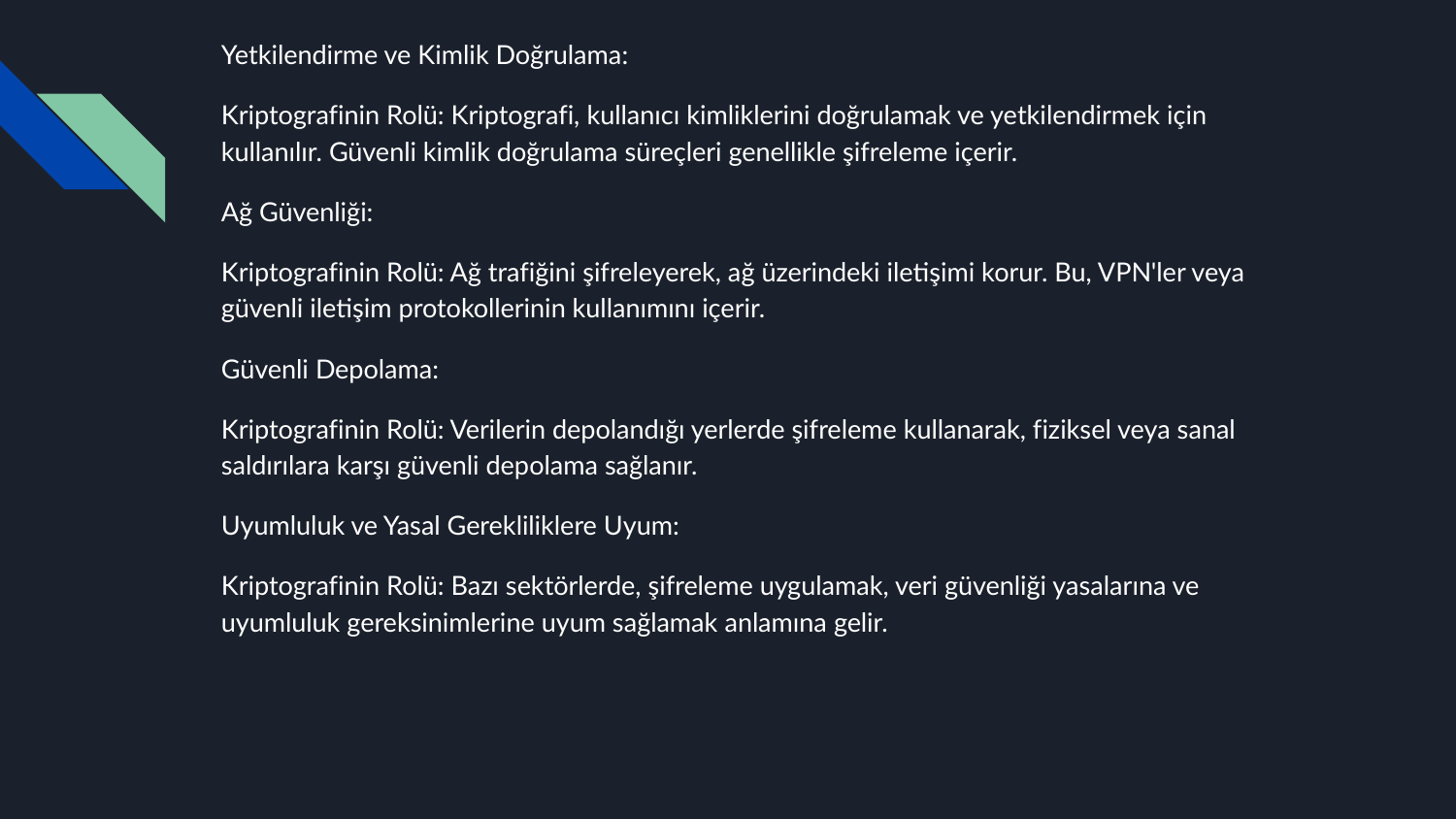

Yetkilendirme ve Kimlik Doğrulama:
Kriptografinin Rolü: Kriptografi, kullanıcı kimliklerini doğrulamak ve yetkilendirmek için kullanılır. Güvenli kimlik doğrulama süreçleri genellikle şifreleme içerir.
Ağ Güvenliği:
Kriptografinin Rolü: Ağ trafiğini şifreleyerek, ağ üzerindeki iletişimi korur. Bu, VPN'ler veya güvenli iletişim protokollerinin kullanımını içerir.
Güvenli Depolama:
Kriptografinin Rolü: Verilerin depolandığı yerlerde şifreleme kullanarak, fiziksel veya sanal saldırılara karşı güvenli depolama sağlanır.
Uyumluluk ve Yasal Gerekliliklere Uyum:
Kriptografinin Rolü: Bazı sektörlerde, şifreleme uygulamak, veri güvenliği yasalarına ve uyumluluk gereksinimlerine uyum sağlamak anlamına gelir.